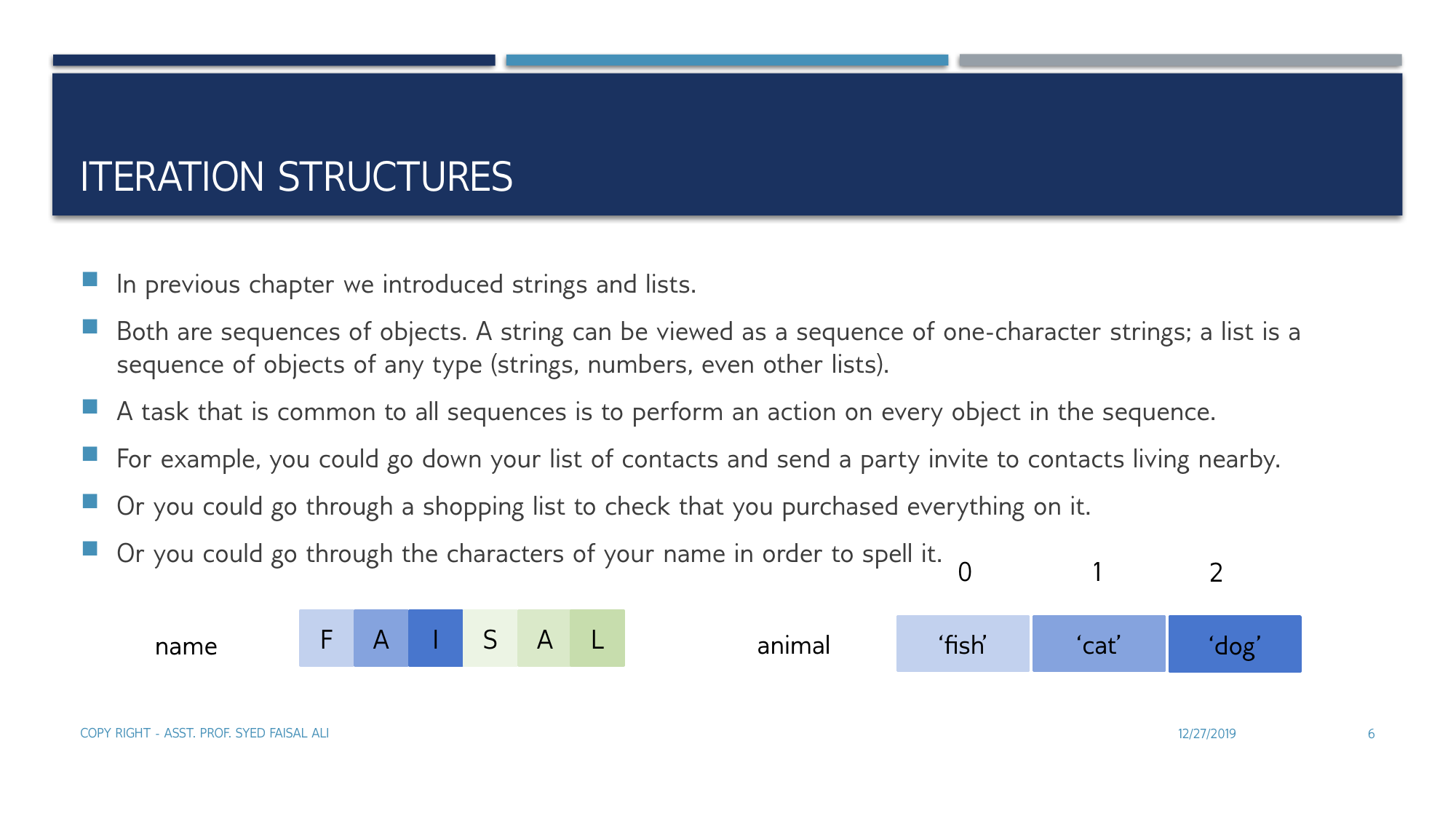

# Iteration structures
In previous chapter we introduced strings and lists.
Both are sequences of objects. A string can be viewed as a sequence of one-character strings; a list is a sequence of objects of any type (strings, numbers, even other lists).
A task that is common to all sequences is to perform an action on every object in the sequence.
For example, you could go down your list of contacts and send a party invite to contacts living nearby.
Or you could go through a shopping list to check that you purchased everything on it.
Or you could go through the characters of your name in order to spell it.
0
1
2
F
A
S
A
L
I
‘fish’
‘cat’
‘dog’
animal
name
Copy Right - Asst. Prof. Syed Faisal Ali
12/27/2019
6